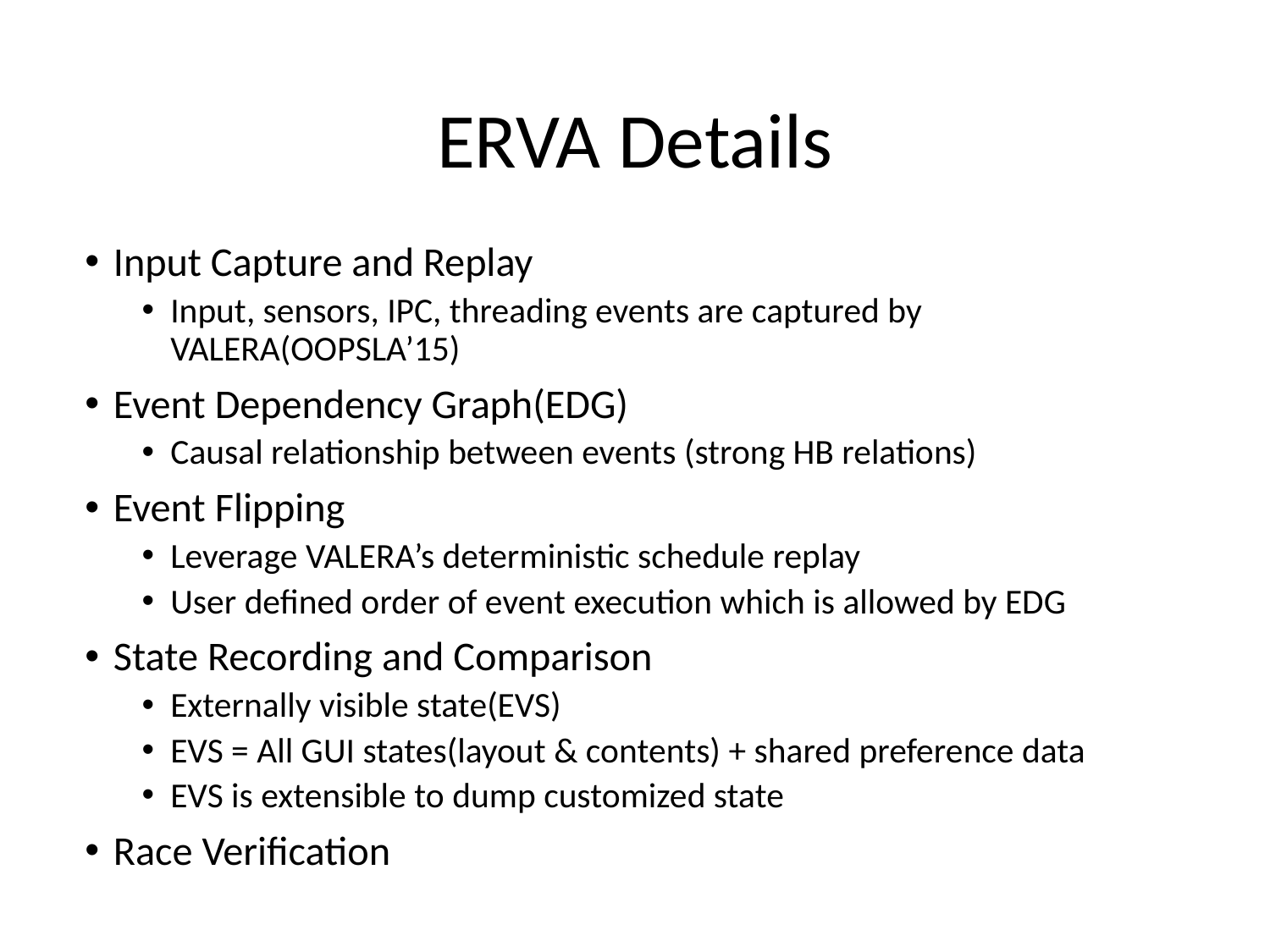

# ERVA Details
Input Capture and Replay
Input, sensors, IPC, threading events are captured by VALERA(OOPSLA’15)
Event Dependency Graph(EDG)
Causal relationship between events (strong HB relations)
Event Flipping
Leverage VALERA’s deterministic schedule replay
User defined order of event execution which is allowed by EDG
State Recording and Comparison
Externally visible state(EVS)
EVS = All GUI states(layout & contents) + shared preference data
EVS is extensible to dump customized state
Race Verification